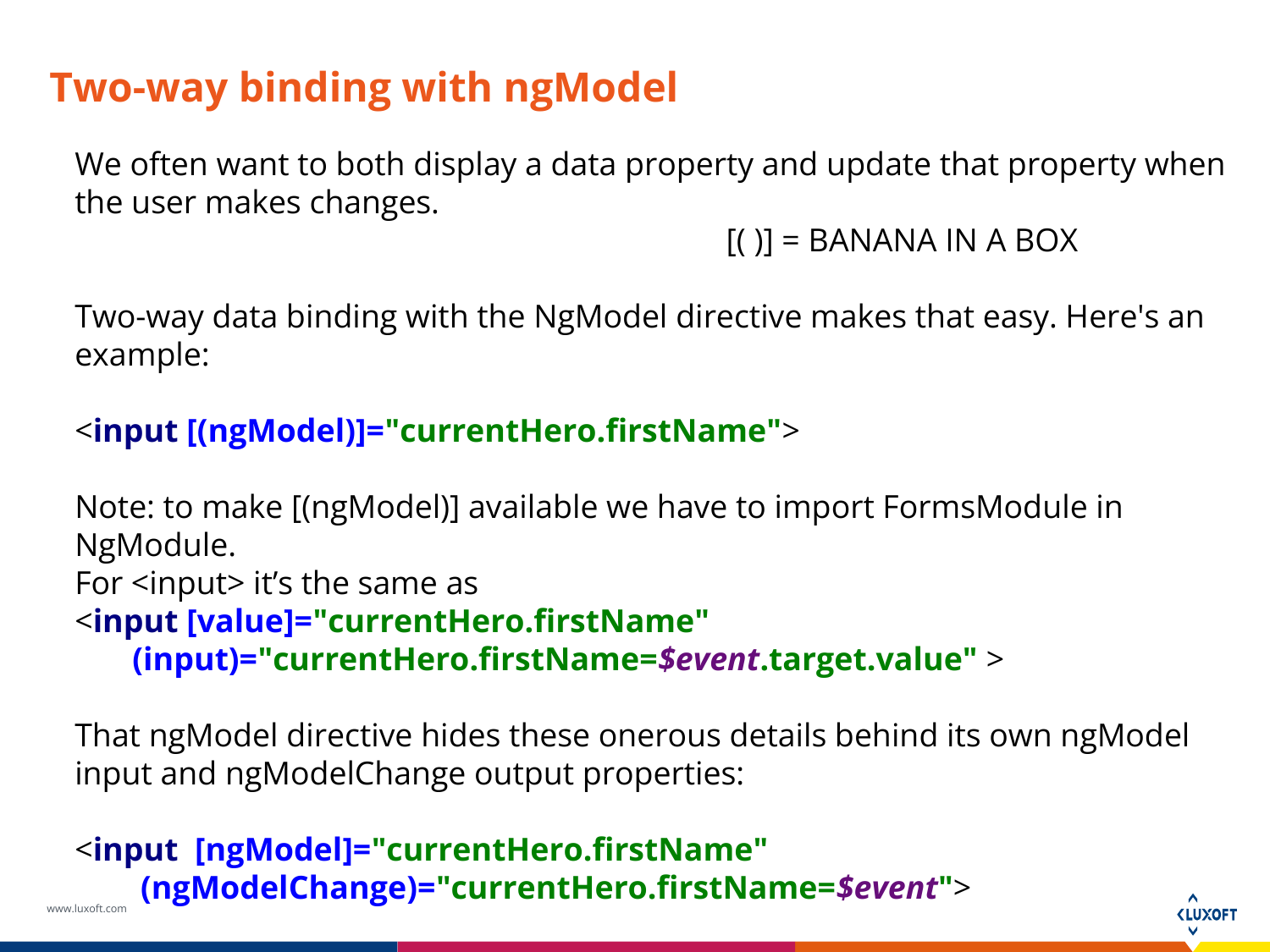

# Two-way binding with ngModel
We often want to both display a data property and update that property when the user makes changes.
					  [( )] = BANANA IN A BOX

Two-way data binding with the NgModel directive makes that easy. Here's an example:

<input [(ngModel)]="currentHero.firstName">
Note: to make [(ngModel)] available we have to import FormsModule in NgModule.
For <input> it’s the same as
<input [value]="currentHero.firstName"
       (input)="currentHero.firstName=$event.target.value" >
That ngModel directive hides these onerous details behind its own ngModel input and ngModelChange output properties:

<input  [ngModel]="currentHero.firstName"
        (ngModelChange)="currentHero.firstName=$event">